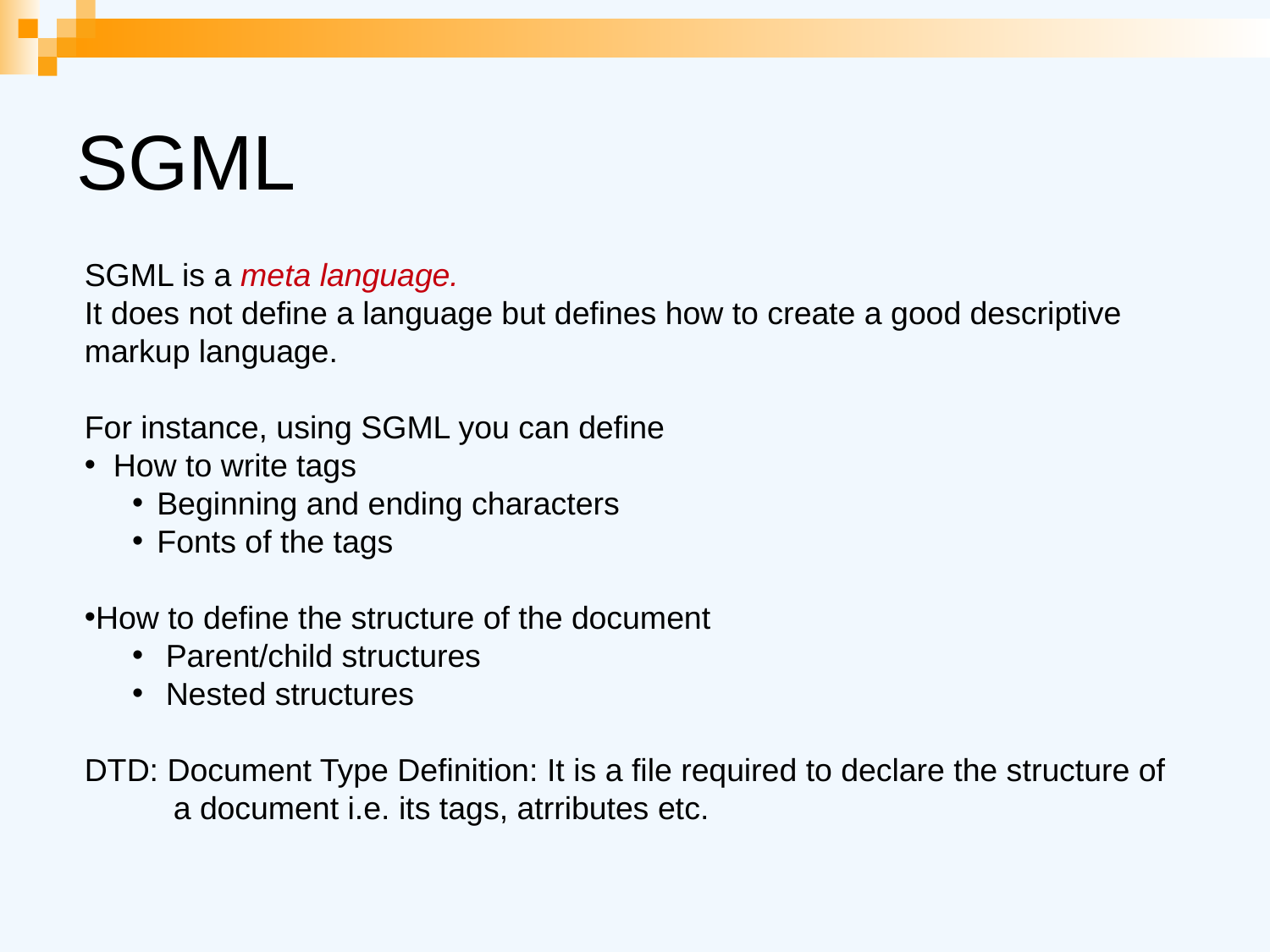

# SGML
SGML is a meta language.
It does not define a language but defines how to create a good descriptive
markup language.

For instance, using SGML you can define
  How to write tags
 Beginning and ending characters
 Fonts of the tags

How to define the structure of the document
  Parent/child structures
  Nested structures

DTD: Document Type Definition: It is a file required to declare the structure of
          a document i.e. its tags, atrributes etc.